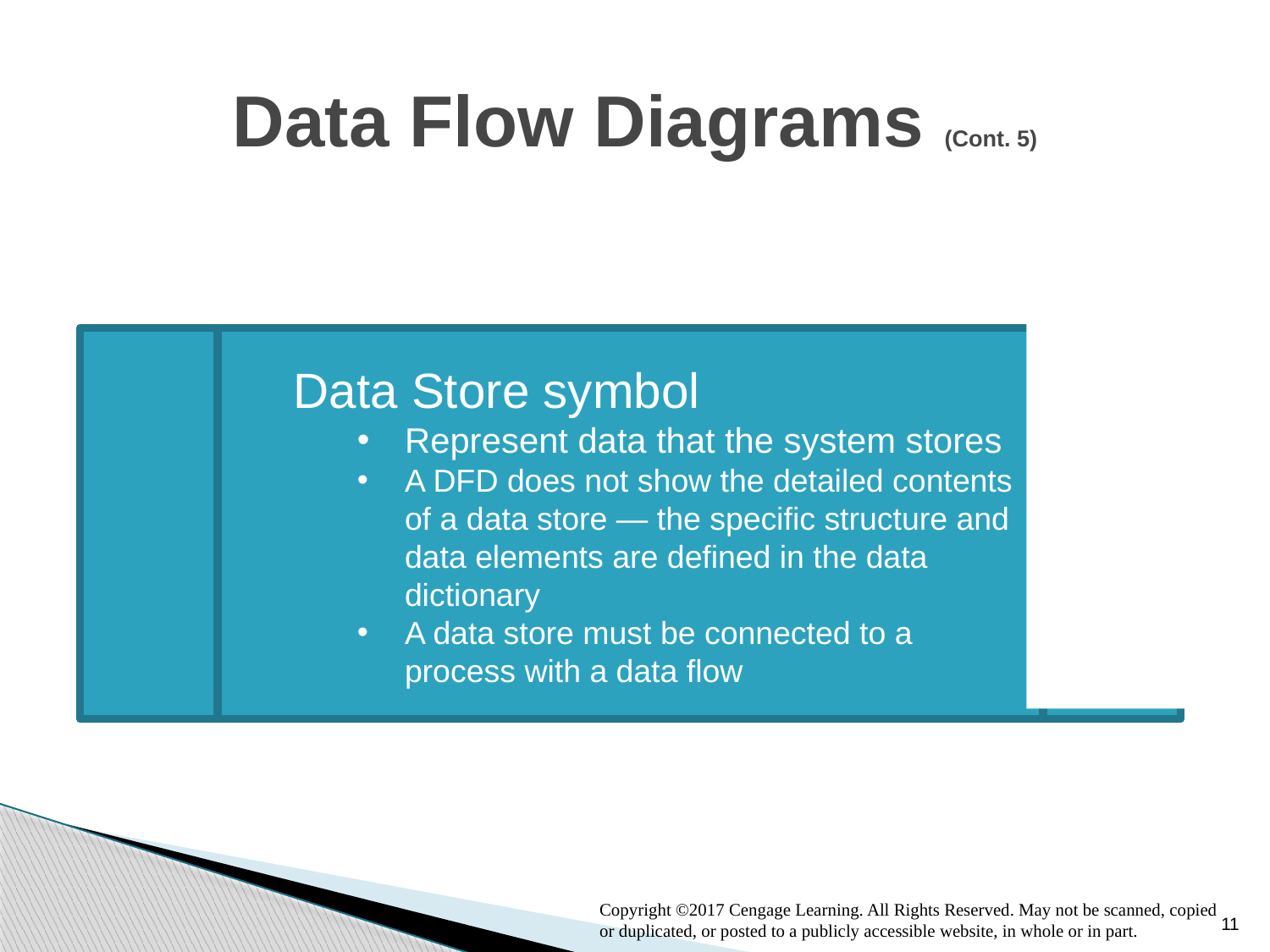

# Data Flow Diagrams (Cont. 5)

Data Store symbol
Represent data that the system stores
A DFD does not show the detailed contents of a data store — the specific structure and data elements are defined in the data dictionary
A data store must be connected to a process with a data flow
11
Copyright ©2017 Cengage Learning. All Rights Reserved. May not be scanned, copied or duplicated, or posted to a publicly accessible website, in whole or in part.